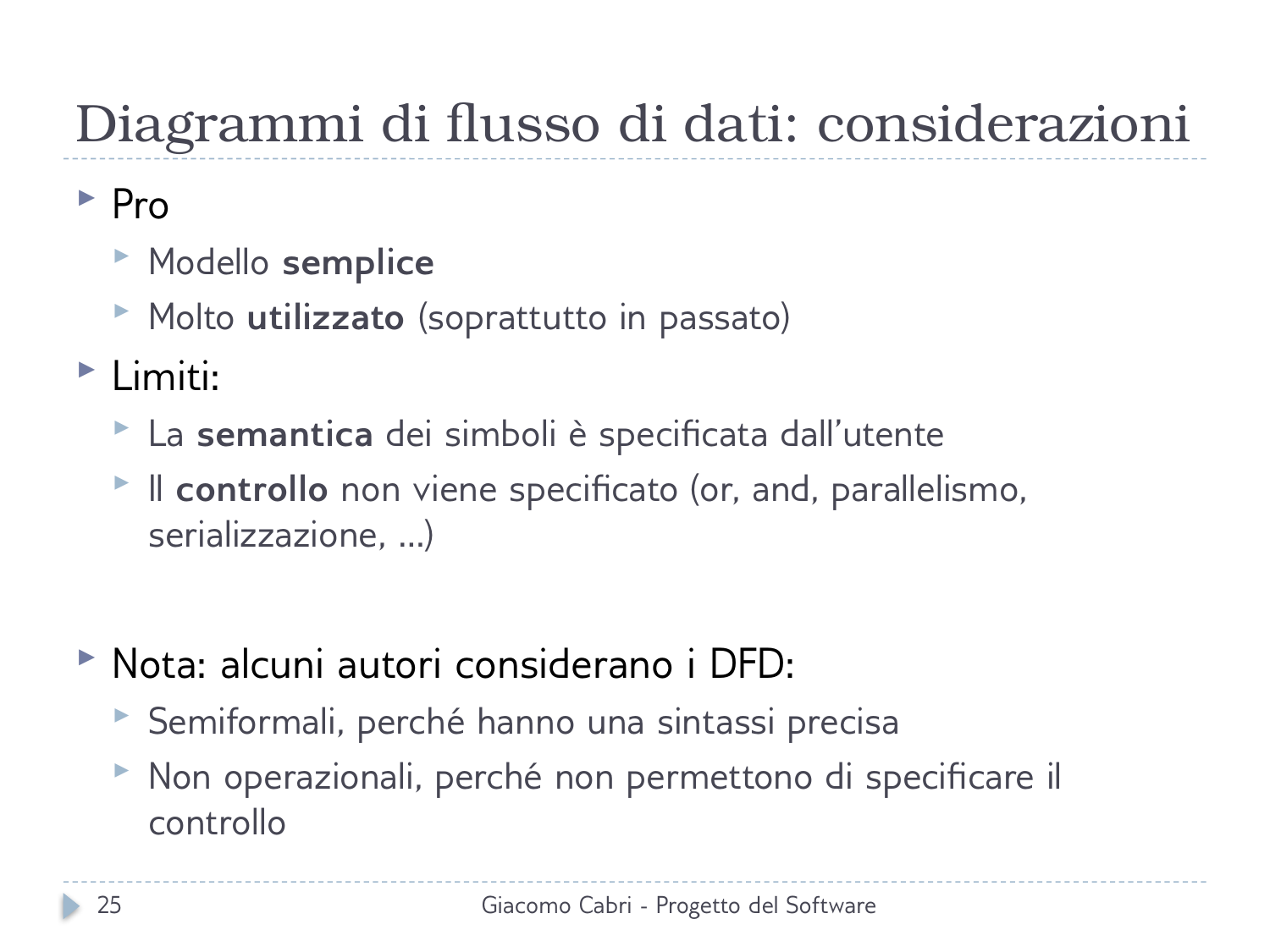

# Diagrammi di flusso di dati: considerazioni
Pro
Modello semplice
Molto utilizzato (soprattutto in passato)
Limiti:
La semantica dei simboli è specificata dall’utente
Il controllo non viene specificato (or, and, parallelismo, serializzazione, …)

Nota: alcuni autori considerano i DFD:
Semiformali, perché hanno una sintassi precisa
Non operazionali, perché non permettono di specificare il controllo

25
Giacomo Cabri - Progetto del Software